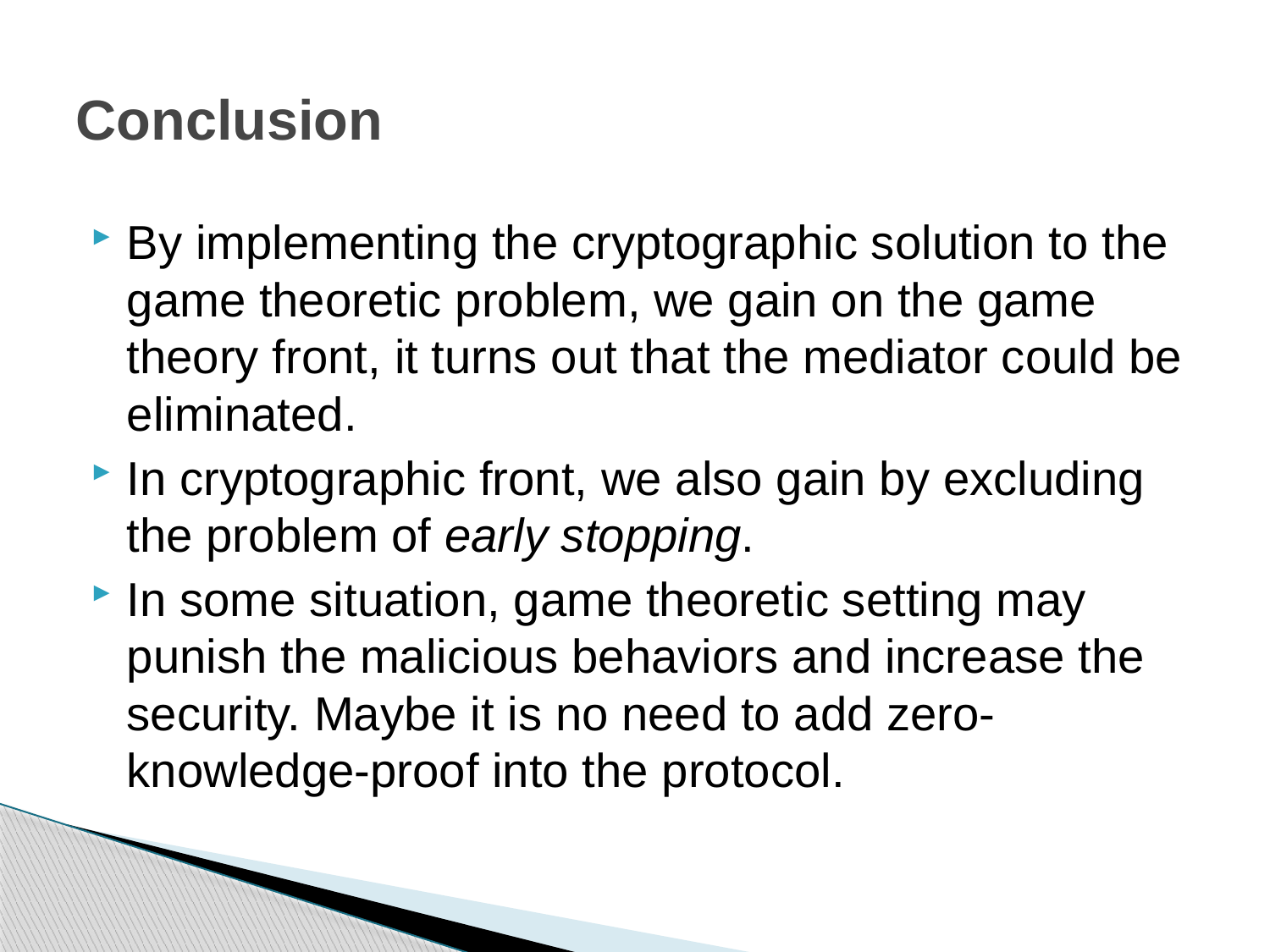

# Conclusion
By implementing the cryptographic solution to the game theoretic problem, we gain on the game theory front, it turns out that the mediator could be eliminated.
In cryptographic front, we also gain by excluding the problem of early stopping.
In some situation, game theoretic setting may punish the malicious behaviors and increase the security. Maybe it is no need to add zero-knowledge-proof into the protocol.